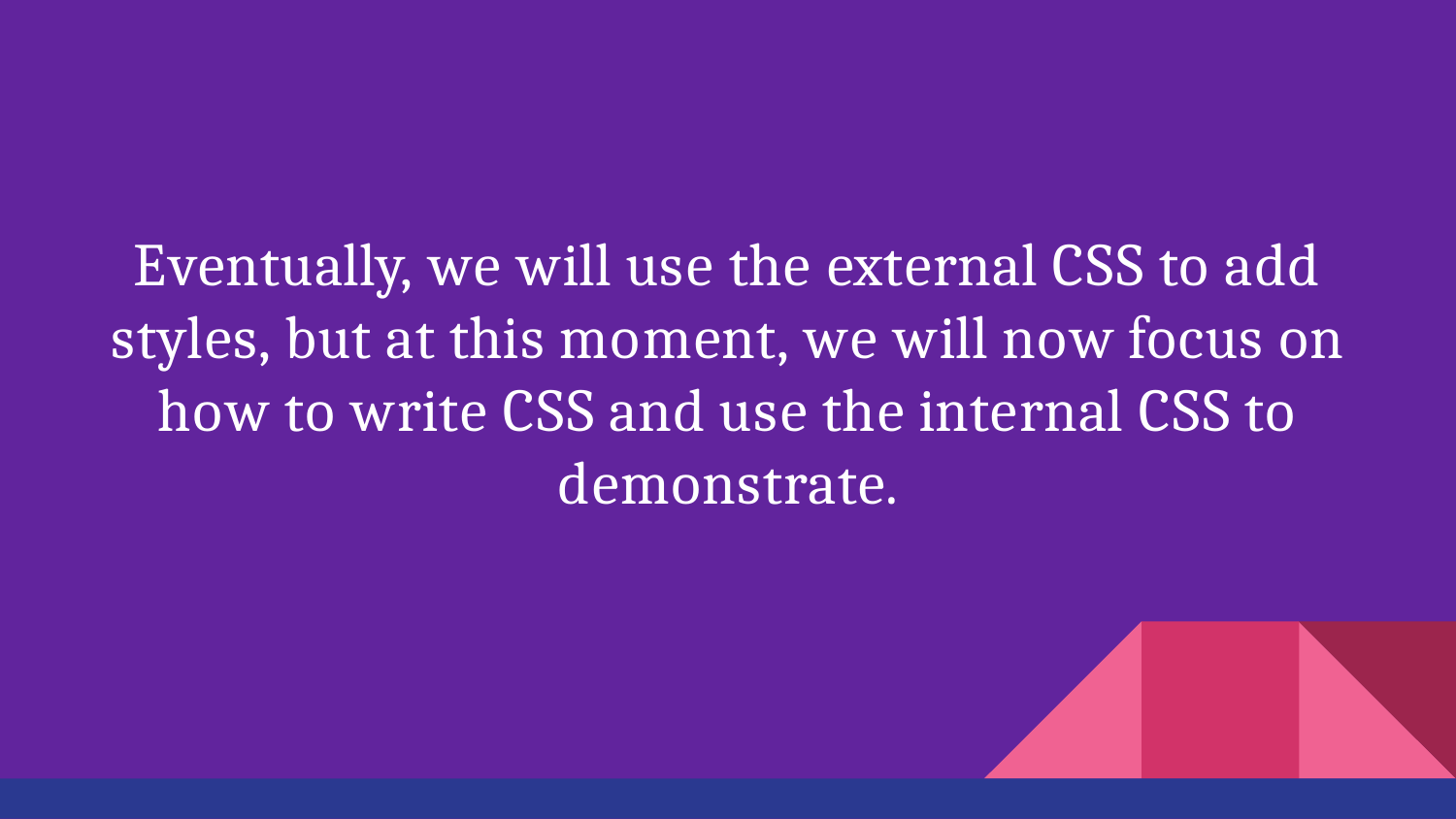

# Eventually, we will use the external CSS to add styles, but at this moment, we will now focus on how to write CSS and use the internal CSS to demonstrate.